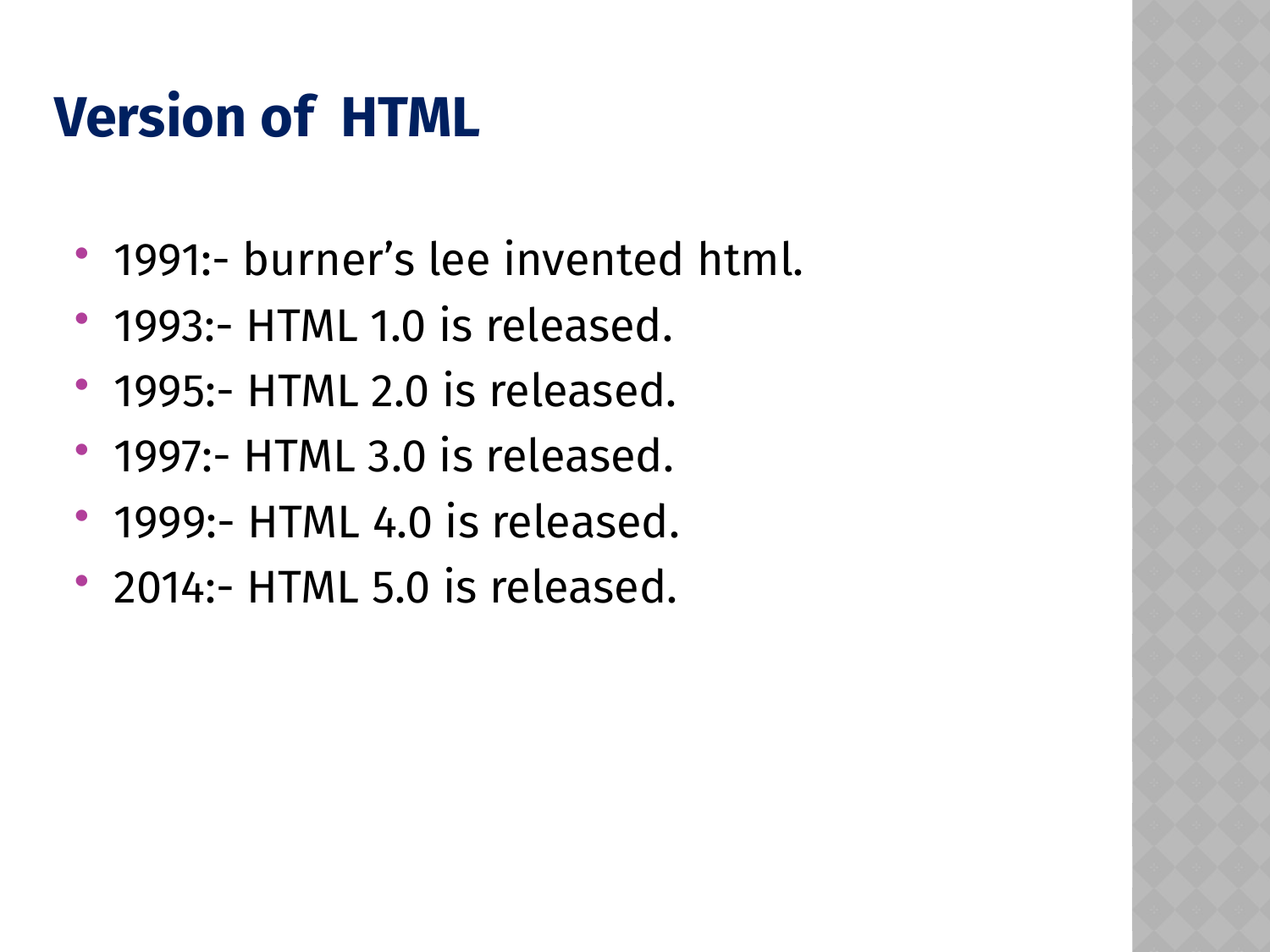

Version of  HTML
1991:- burner’s lee invented html.
1993:- HTML 1.0 is released.
1995:- HTML 2.0 is released.
1997:- HTML 3.0 is released.
1999:- HTML 4.0 is released.
2014:- HTML 5.0 is released.